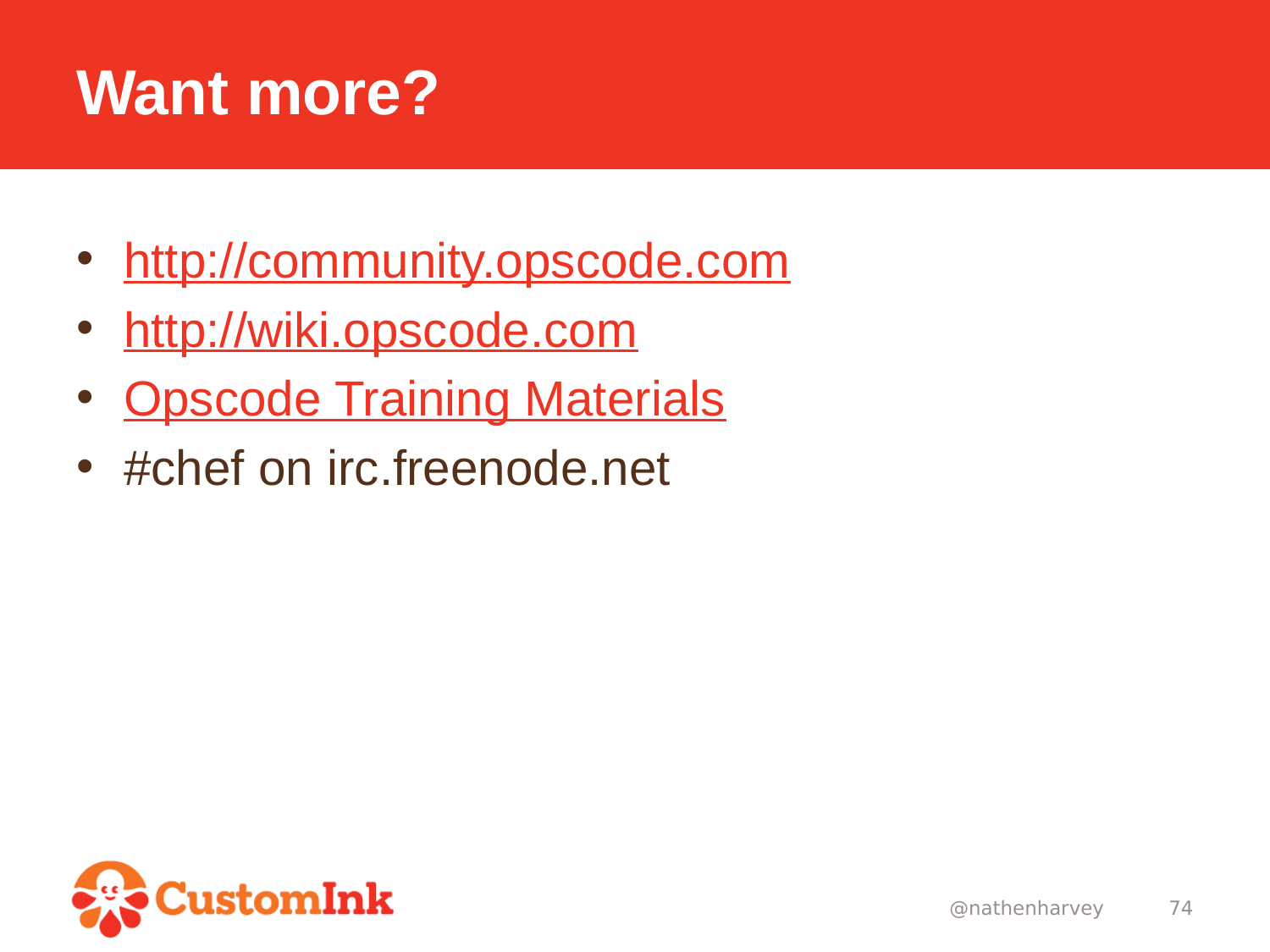

# Want more?
http://community.opscode.com
http://wiki.opscode.com
Opscode Training Materials
#chef on irc.freenode.net
@nathenharvey
74